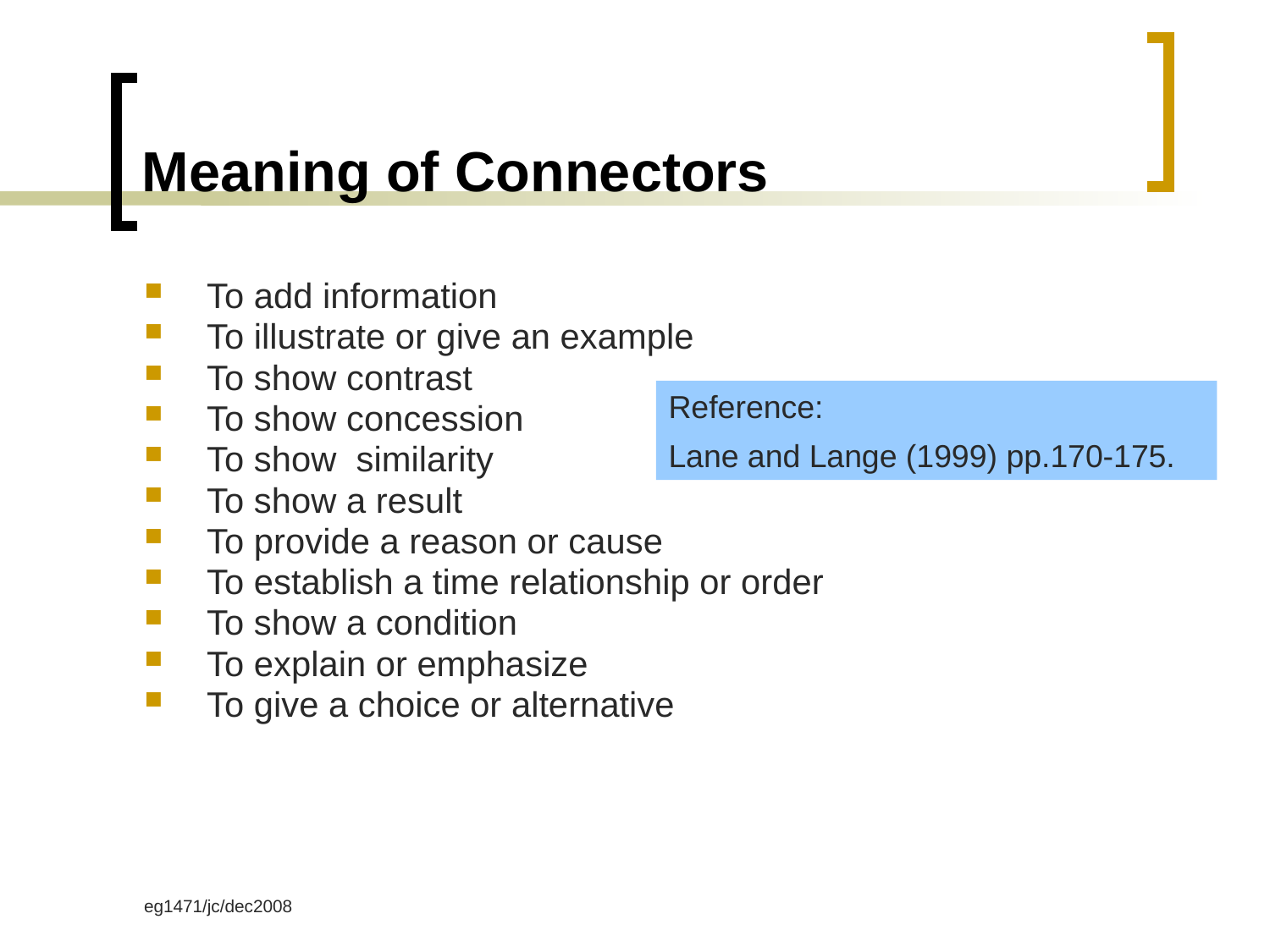

# Meaning of Connectors
To add information
To illustrate or give an example
To show contrast
To show concession
To show  similarity
To show a result
To provide a reason or cause
To establish a time relationship or order
To show a condition
To explain or emphasize
To give a choice or alternative

Reference:
Lane and Lange (1999) pp.170-175.
eg1471/jc/dec2008